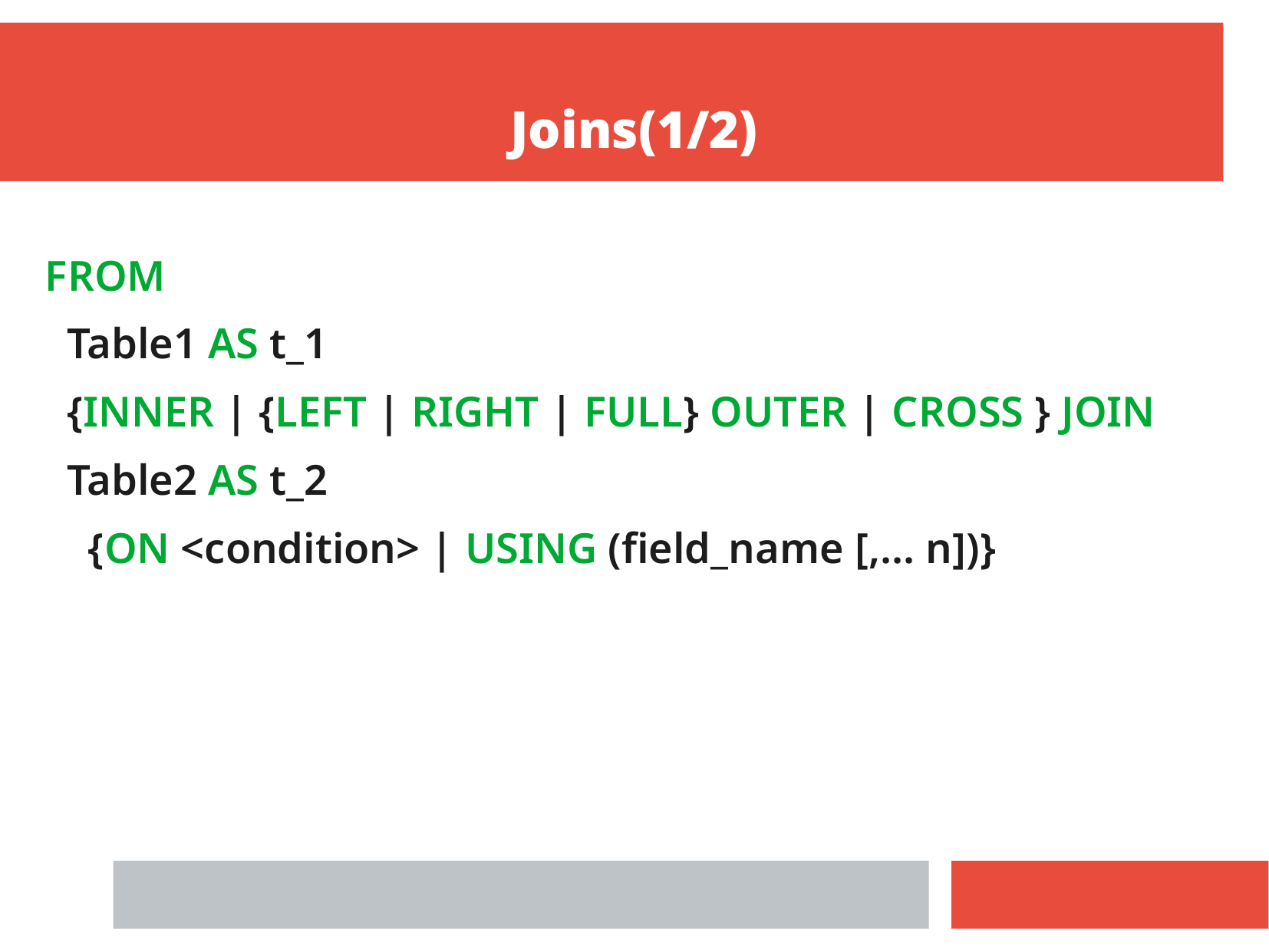

Joins(1/2)
FROM
  Table1 AS t_1
  {INNER | {LEFT | RIGHT | FULL} OUTER | CROSS } JOIN
  Table2 AS t_2
    {ON <condition> | USING (field_name [,... n])}